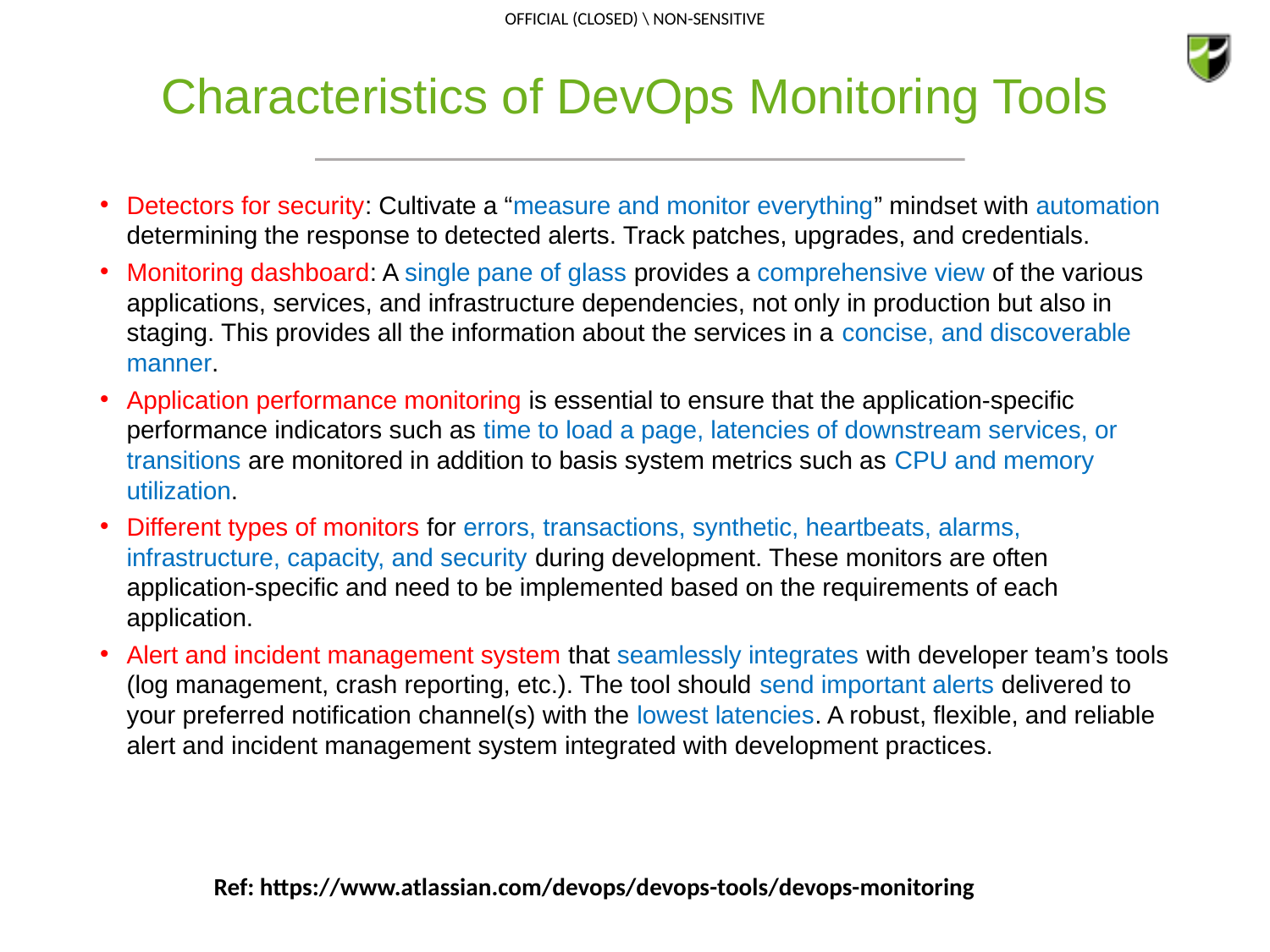

# Characteristics of DevOps Monitoring Tools
Detectors for security: Cultivate a “measure and monitor everything” mindset with automation determining the response to detected alerts. Track patches, upgrades, and credentials.
Monitoring dashboard: A single pane of glass provides a comprehensive view of the various applications, services, and infrastructure dependencies, not only in production but also in staging. This provides all the information about the services in a concise, and discoverable manner.
Application performance monitoring is essential to ensure that the application-specific performance indicators such as time to load a page, latencies of downstream services, or transitions are monitored in addition to basis system metrics such as CPU and memory utilization.
Different types of monitors for errors, transactions, synthetic, heartbeats, alarms, infrastructure, capacity, and security during development. These monitors are often application-specific and need to be implemented based on the requirements of each application.
Alert and incident management system that seamlessly integrates with developer team’s tools (log management, crash reporting, etc.). The tool should send important alerts delivered to your preferred notification channel(s) with the lowest latencies. A robust, flexible, and reliable alert and incident management system integrated with development practices.
Ref: https://www.atlassian.com/devops/devops-tools/devops-monitoring